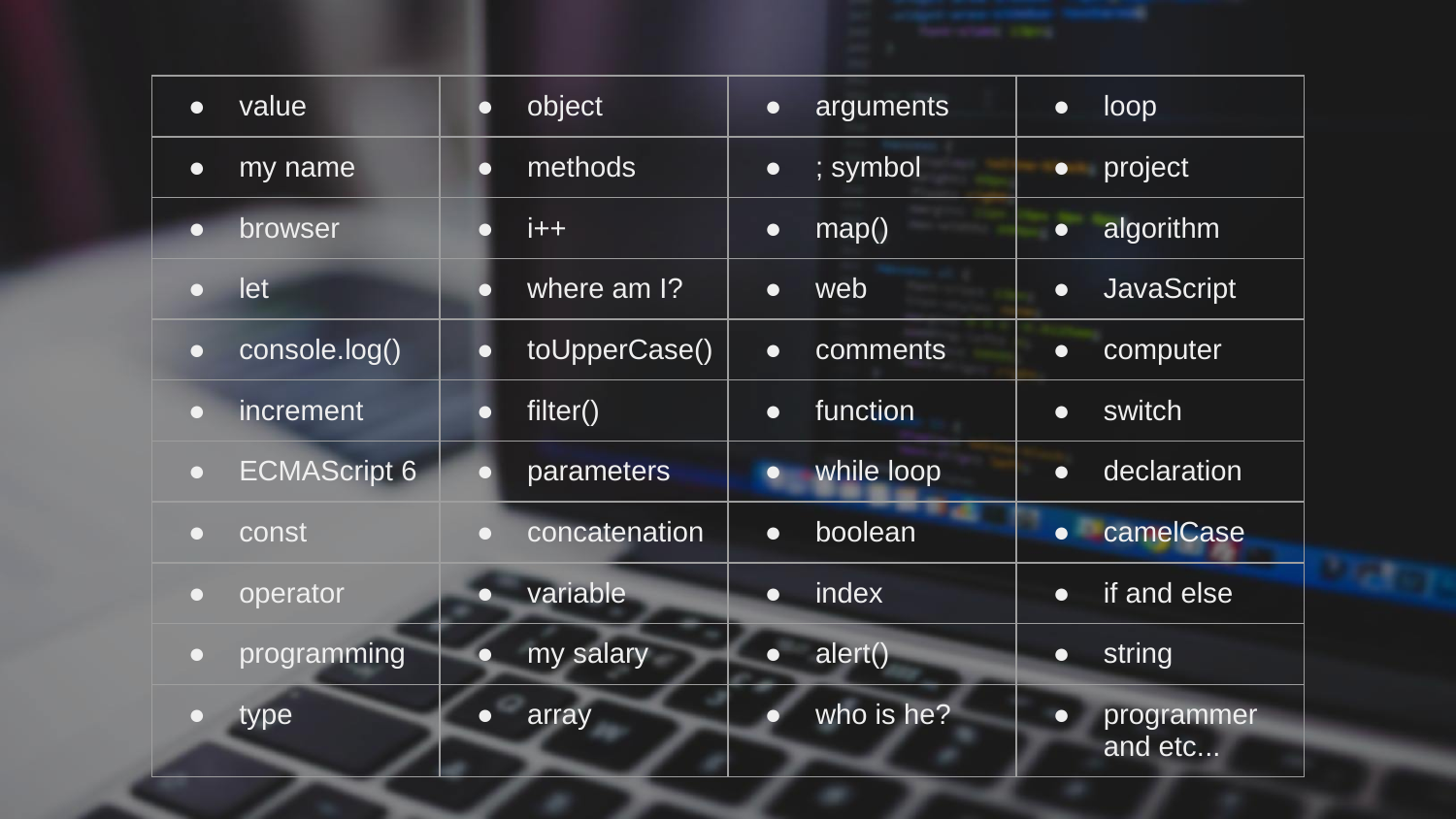

| value | object | arguments | loop |
| --- | --- | --- | --- |
| my name | methods | ; symbol | project |
| browser | i++ | map() | algorithm |
| let | where am I? | web | JavaScript |
| console.log() | toUpperCase() | comments | computer |
| increment | filter() | function | switch |
| ECMAScript 6 | parameters | while loop | declaration |
| const | concatenation | boolean | camelCase |
| operator | variable | index | if and else |
| programming | my salary | alert() | string |
| type | array | who is he? | programmer and etc... |